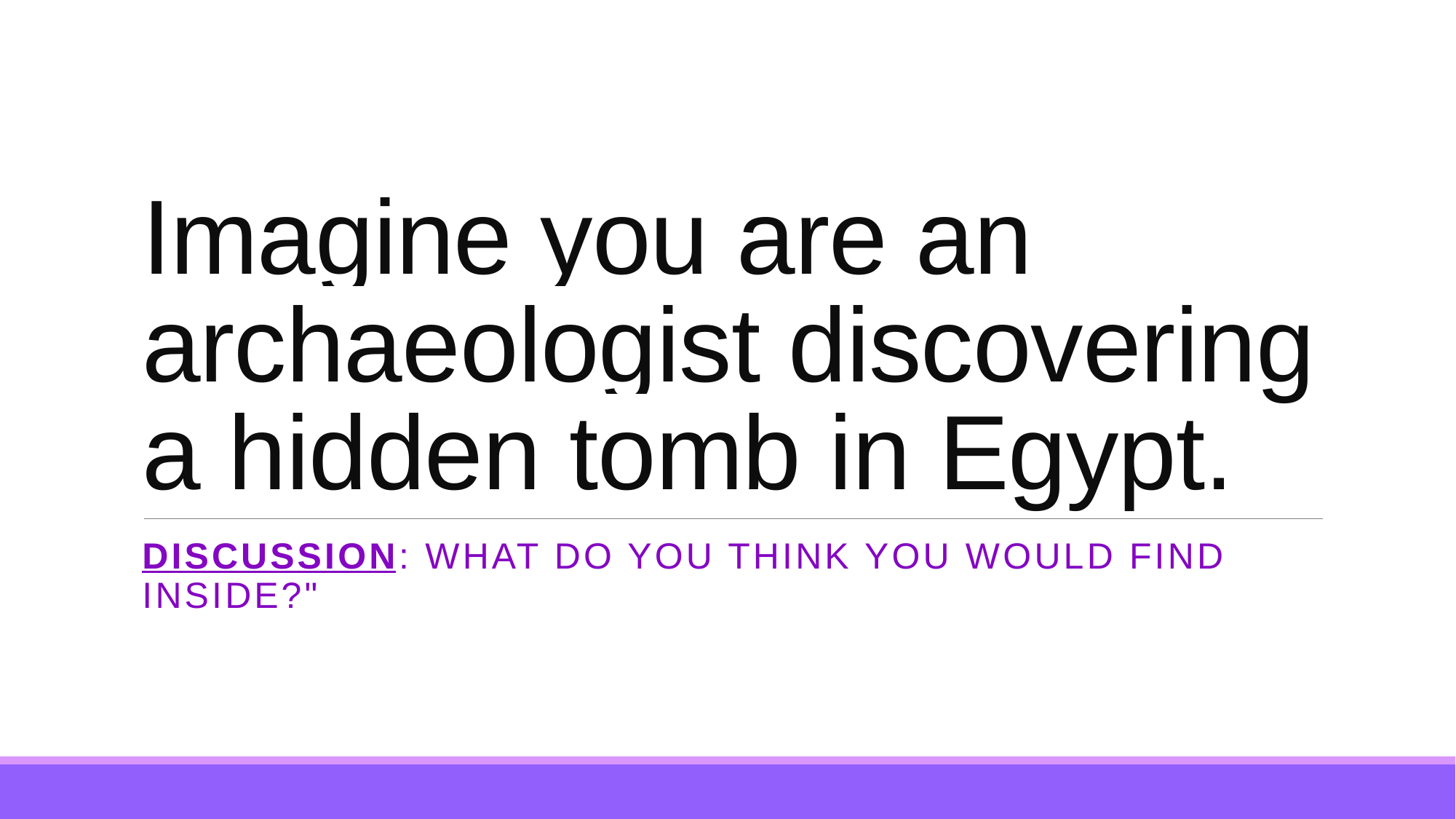

# Imagine you are an archaeologist discovering a hidden tomb in Egypt.
DISCUSSION: What do you think you would find inside?"